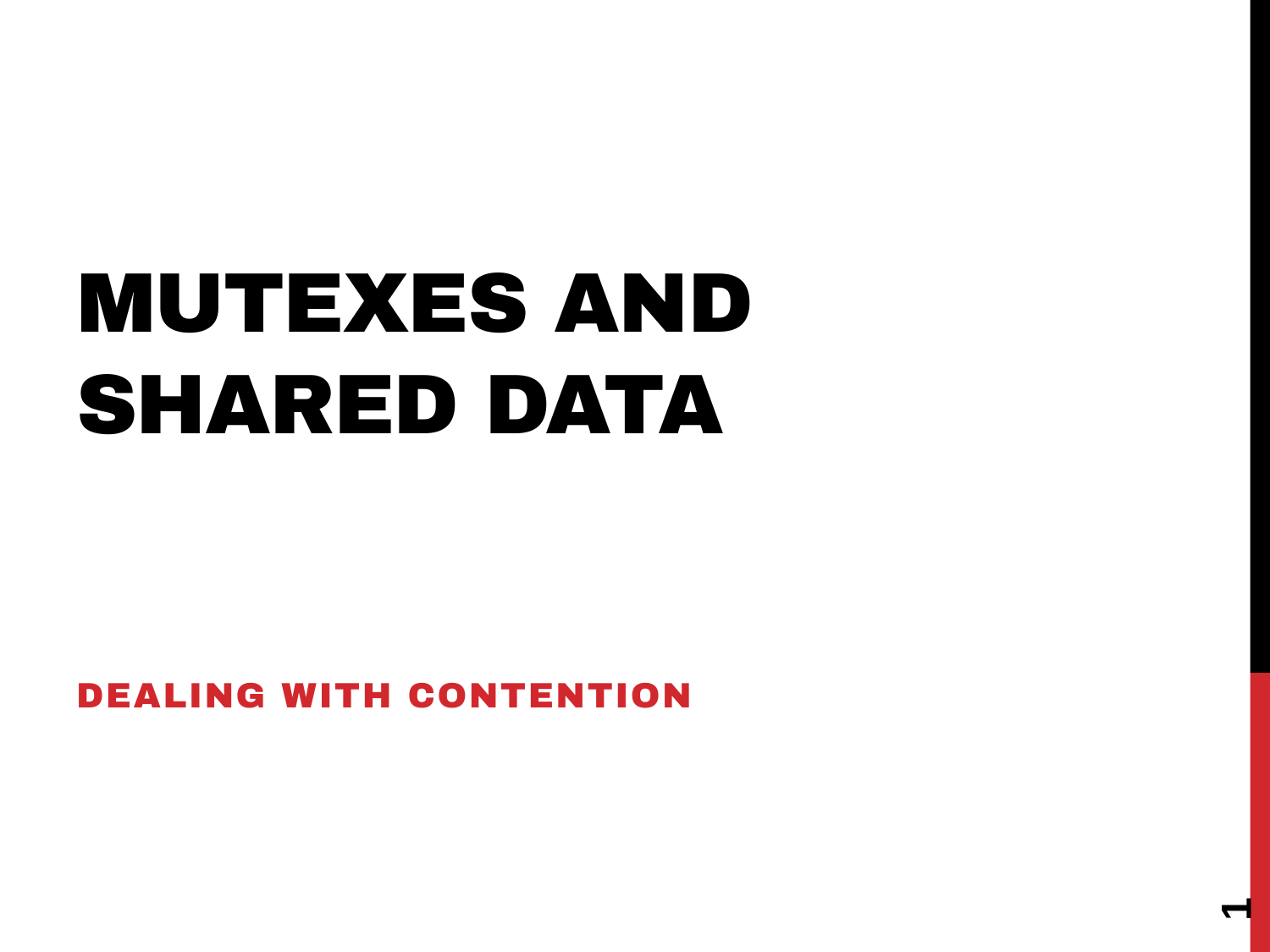

# Mutexes and shared data
Dealing with contention
1